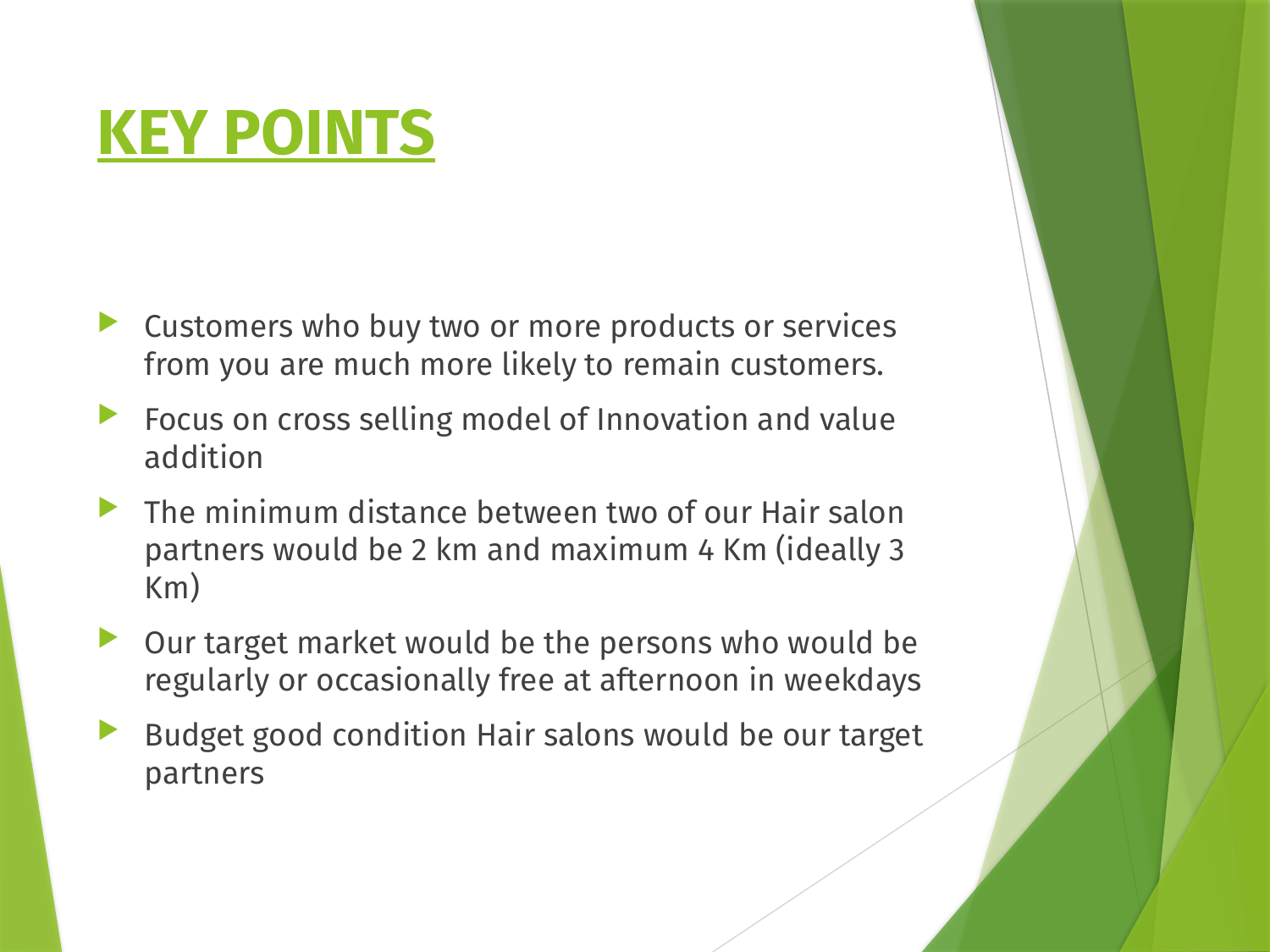

# KEY POINTS
Customers who buy two or more products or services from you are much more likely to remain customers.
Focus on cross selling model of Innovation and value addition
The minimum distance between two of our Hair salon partners would be 2 km and maximum 4 Km (ideally 3 Km)
Our target market would be the persons who would be regularly or occasionally free at afternoon in weekdays
Budget good condition Hair salons would be our target partners